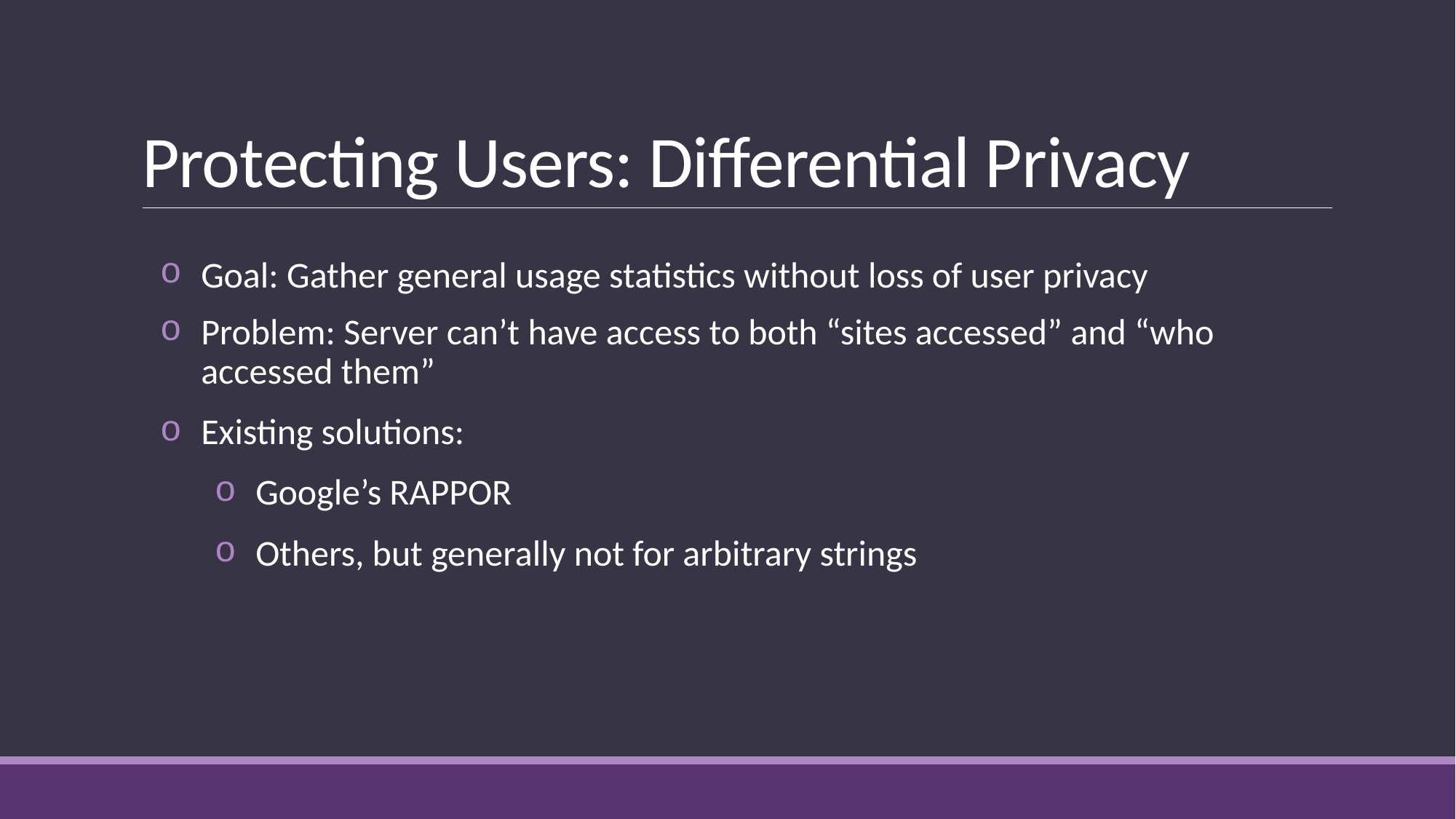

# Protecting Users: Differential Privacy
Goal: Gather general usage statistics without loss of user privacy
Problem: Server can’t have access to both “sites accessed” and “who accessed them”
Existing solutions:
Google’s RAPPOR
Others, but generally not for arbitrary strings